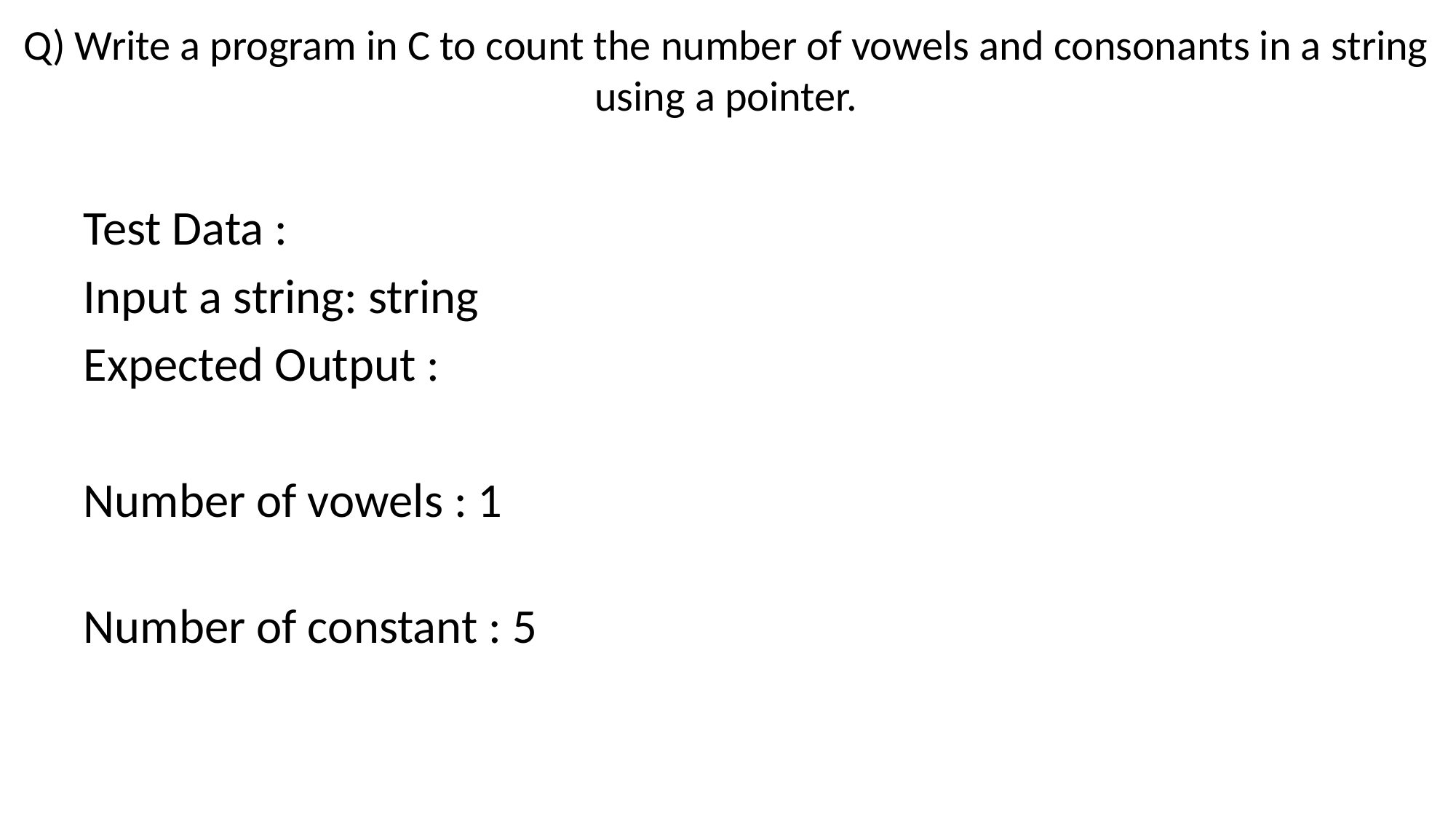

# Q) Write a program in C to count the number of vowels and consonants in a string using a pointer.
Test Data :
Input a string: string
Expected Output :

Number of vowels : 1
Number of constant : 5